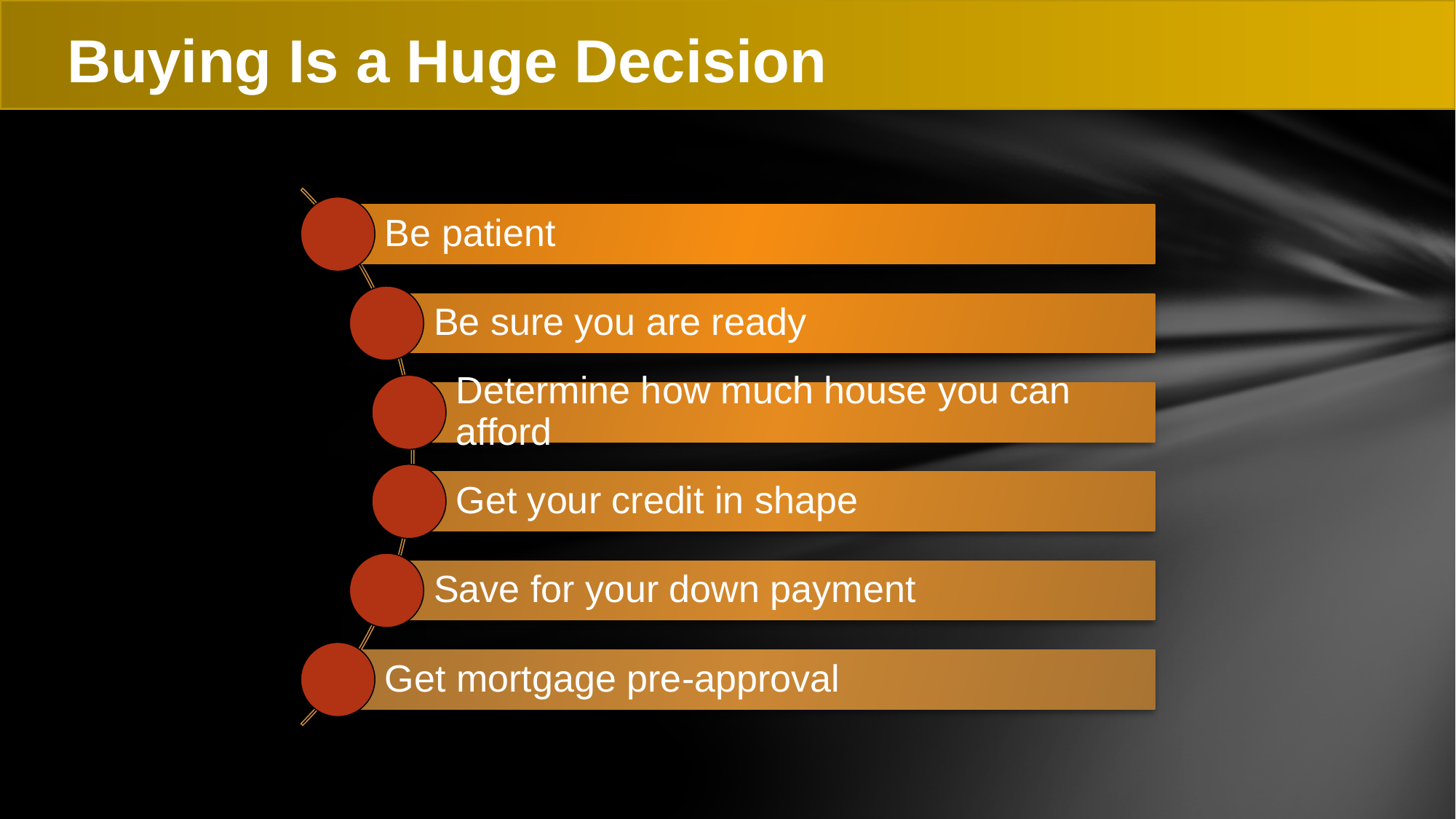

# Buying Is a Huge Decision
Be patient
Be sure you are ready
Determine how much house you can afford
Get your credit in shape
Save for your down payment
Get mortgage pre-approval